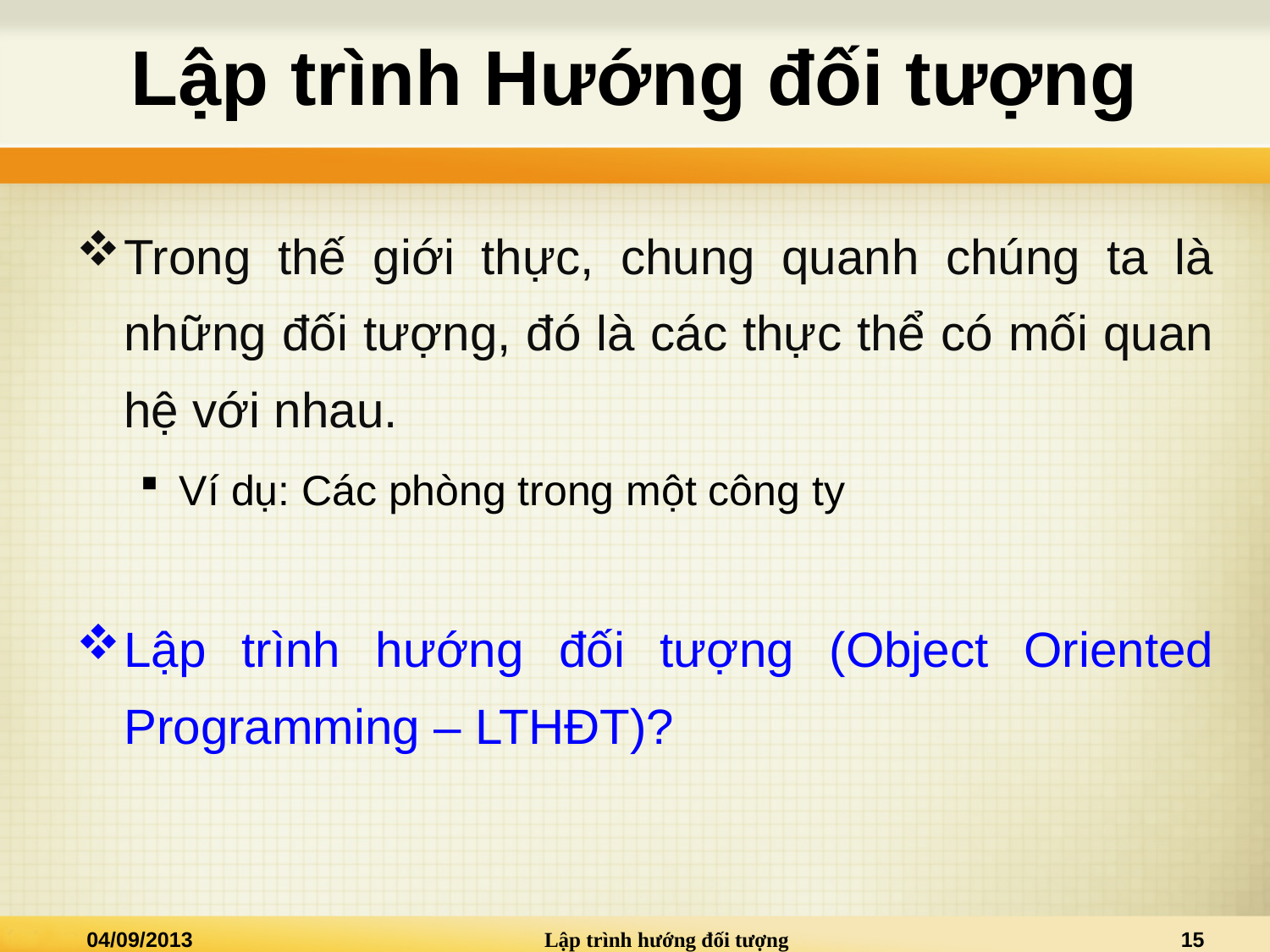

# Lập trình Hướng đối tượng
Trong thế giới thực, chung quanh chúng ta là những đối tượng, đó là các thực thể có mối quan hệ với nhau.
Ví dụ: Các phòng trong một công ty

Lập trình hướng đối tượng (Object Oriented Programming – LTHĐT)?
04/09/2013
Lập trình hướng đối tượng
15